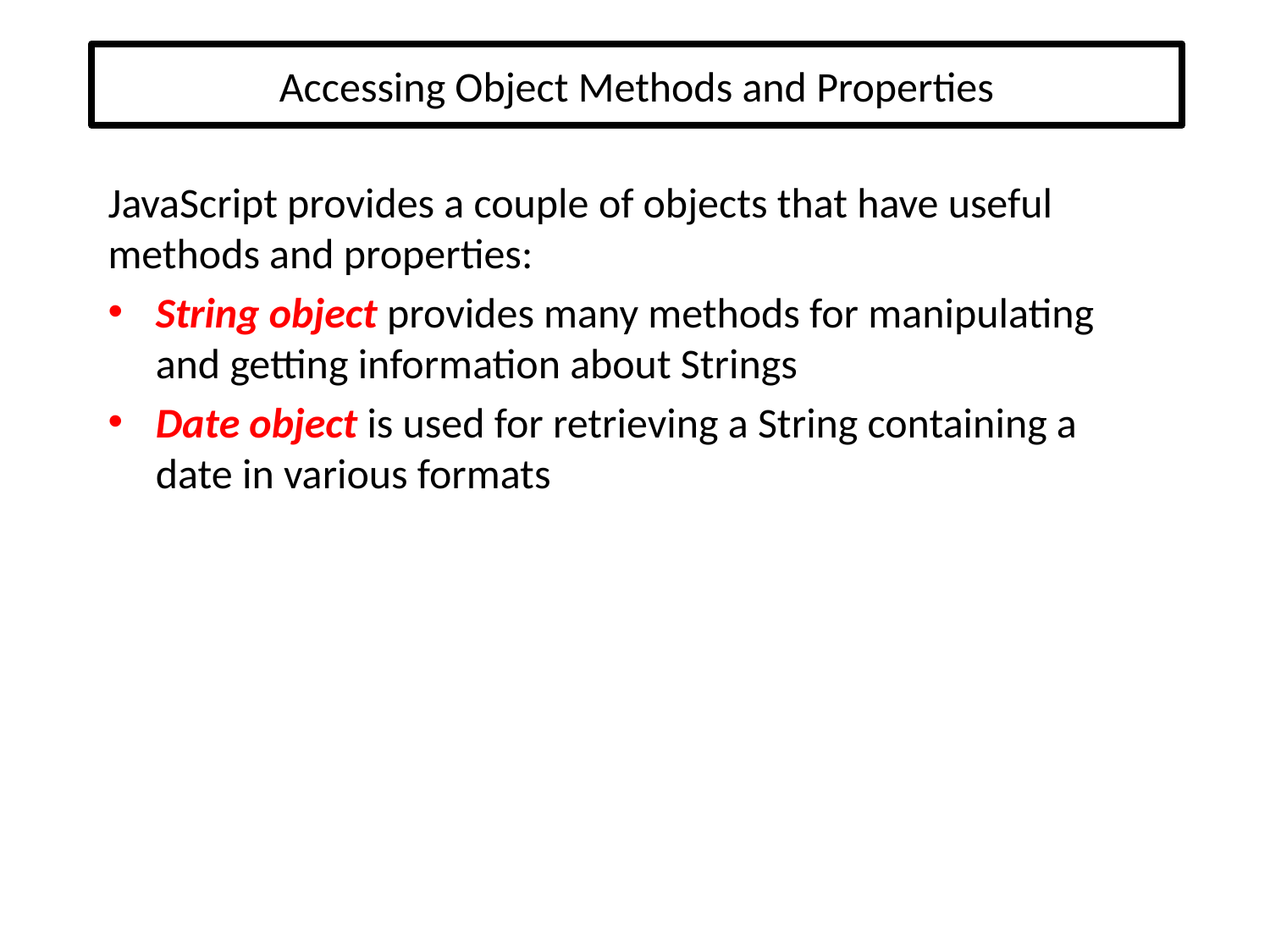

# Accessing Object Methods and Properties
JavaScript provides a couple of objects that have useful methods and properties:
String object provides many methods for manipulating and getting information about Strings
Date object is used for retrieving a String containing a date in various formats